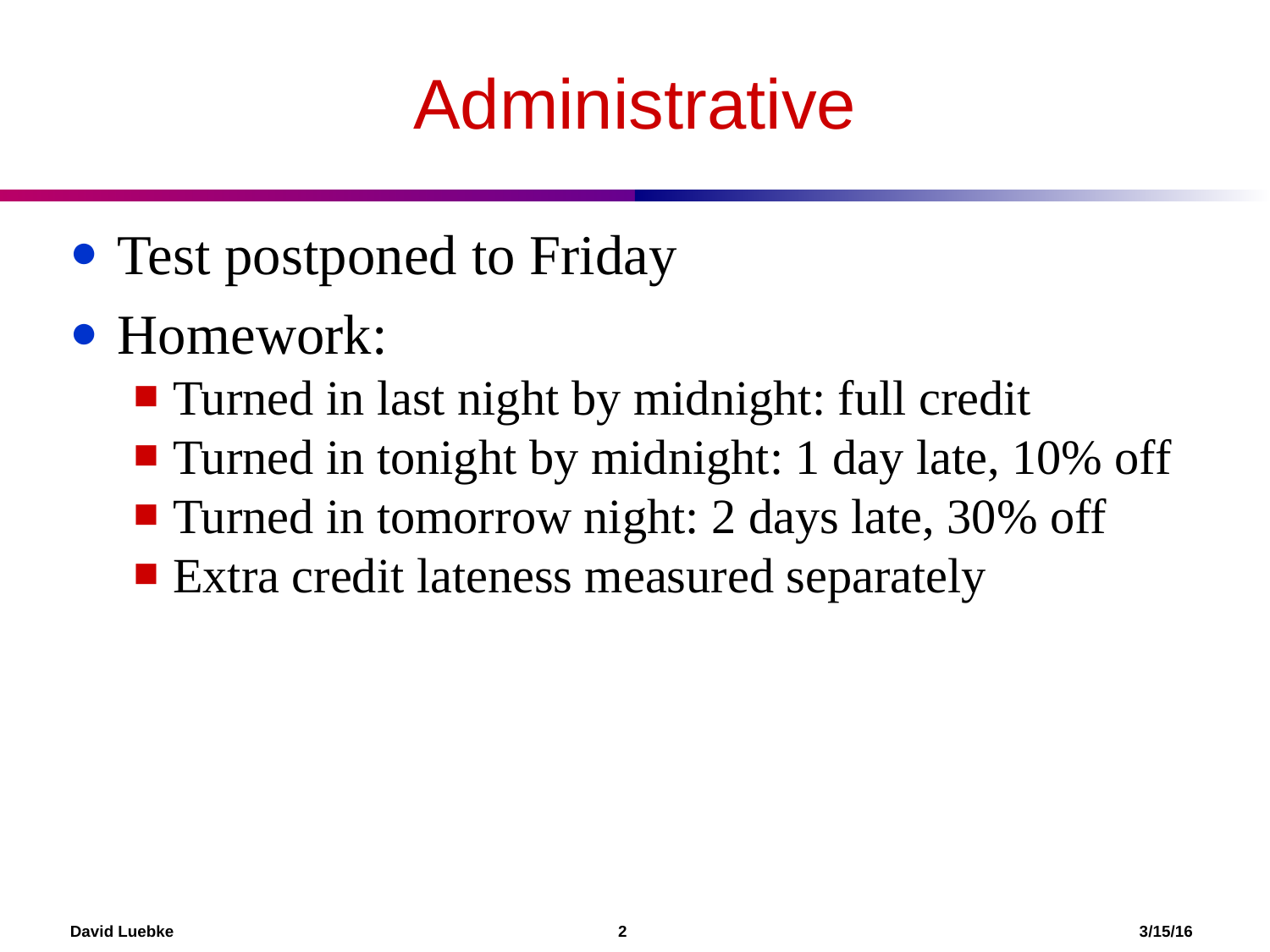

# Administrative
Test postponed to Friday
Homework:
Turned in last night by midnight: full credit
Turned in tonight by midnight: 1 day late, 10% off
Turned in tomorrow night: 2 days late, 30% off
Extra credit lateness measured separately
David Luebke				         2 				            3/15/16